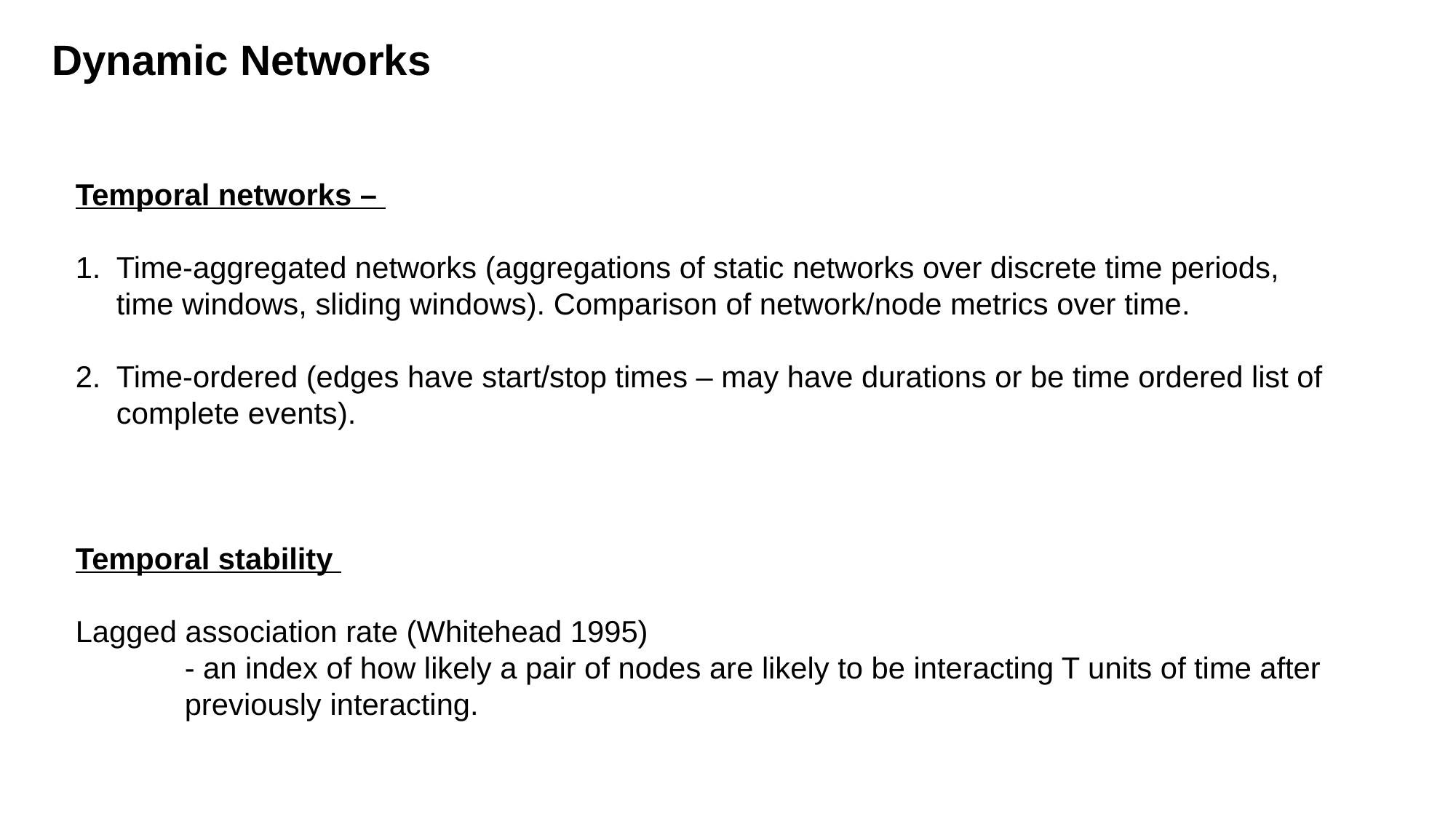

Dynamic Networks
Temporal networks –

Time-aggregated networks (aggregations of static networks over discrete time periods, time windows, sliding windows). Comparison of network/node metrics over time.

Time-ordered (edges have start/stop times – may have durations or be time ordered list of complete events).

Temporal stability

Lagged association rate (Whitehead 1995)
	- an index of how likely a pair of nodes are likely to be interacting T units of time after 	previously interacting.